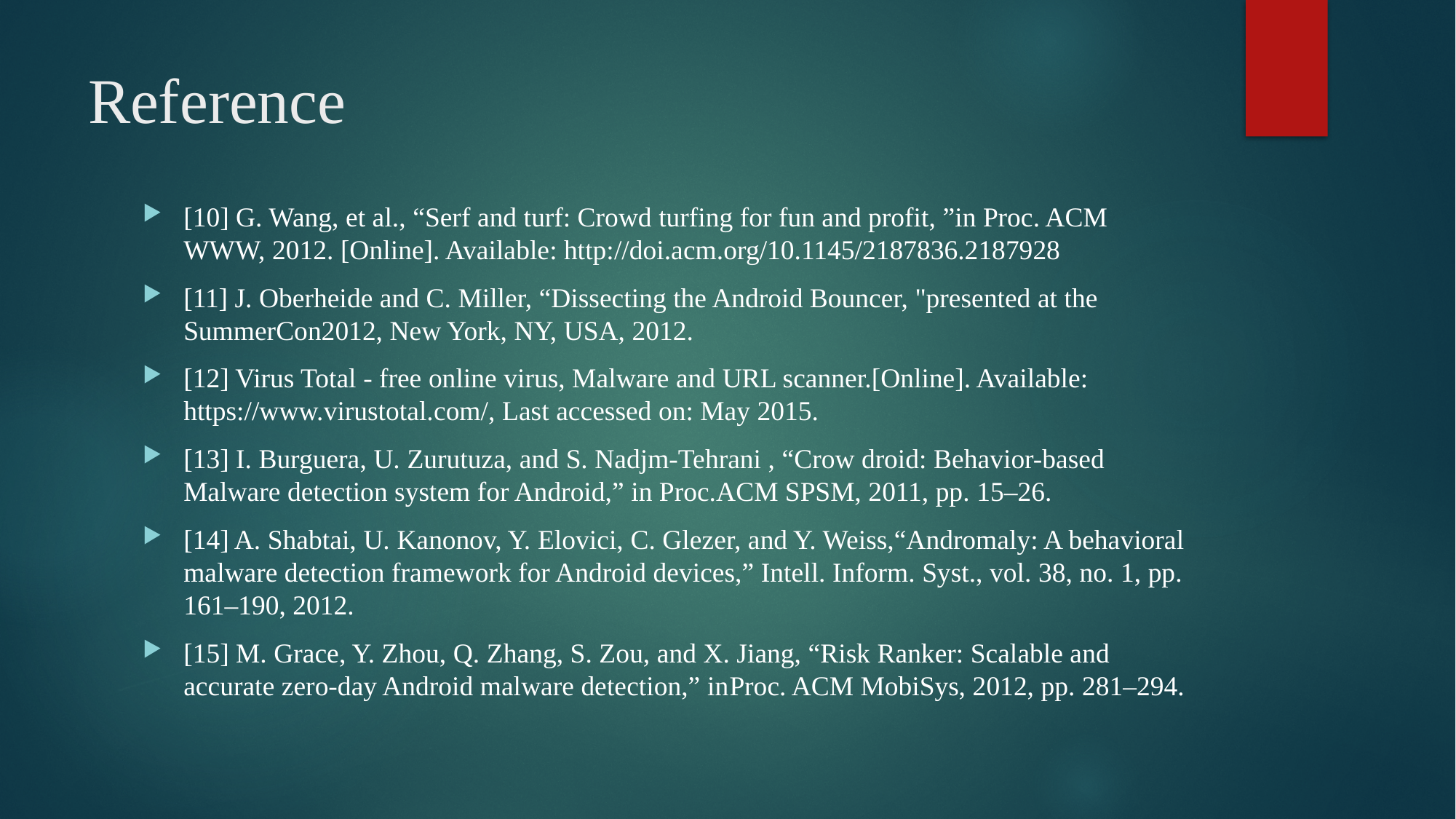

# Reference
[10] G. Wang, et al., “Serf and turf: Crowd turfing for fun and profit, ”in Proc. ACM WWW, 2012. [Online]. Available: http://doi.acm.org/10.1145/2187836.2187928
[11] J. Oberheide and C. Miller, “Dissecting the Android Bouncer, "presented at the SummerCon2012, New York, NY, USA, 2012.
[12] Virus Total - free online virus, Malware and URL scanner.[Online]. Available: https://www.virustotal.com/, Last accessed on: May 2015.
[13] I. Burguera, U. Zurutuza, and S. Nadjm-Tehrani , “Crow droid: Behavior-based Malware detection system for Android,” in Proc.ACM SPSM, 2011, pp. 15–26.
[14] A. Shabtai, U. Kanonov, Y. Elovici, C. Glezer, and Y. Weiss,“Andromaly: A behavioral malware detection framework for Android devices,” Intell. Inform. Syst., vol. 38, no. 1, pp. 161–190, 2012.
[15] M. Grace, Y. Zhou, Q. Zhang, S. Zou, and X. Jiang, “Risk Ranker: Scalable and accurate zero-day Android malware detection,” inProc. ACM MobiSys, 2012, pp. 281–294.